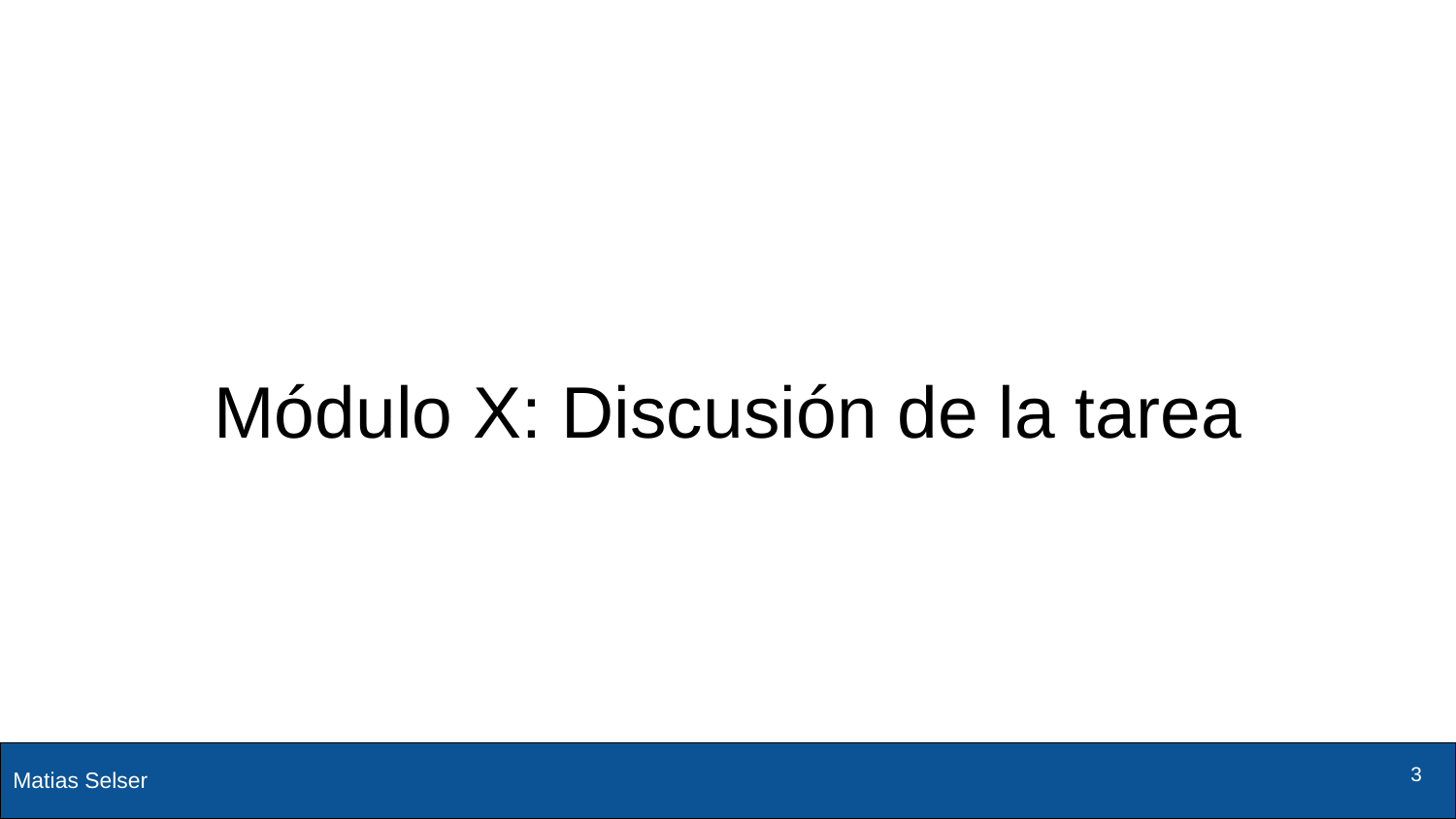

# Módulo X: Discusión de la tarea

3